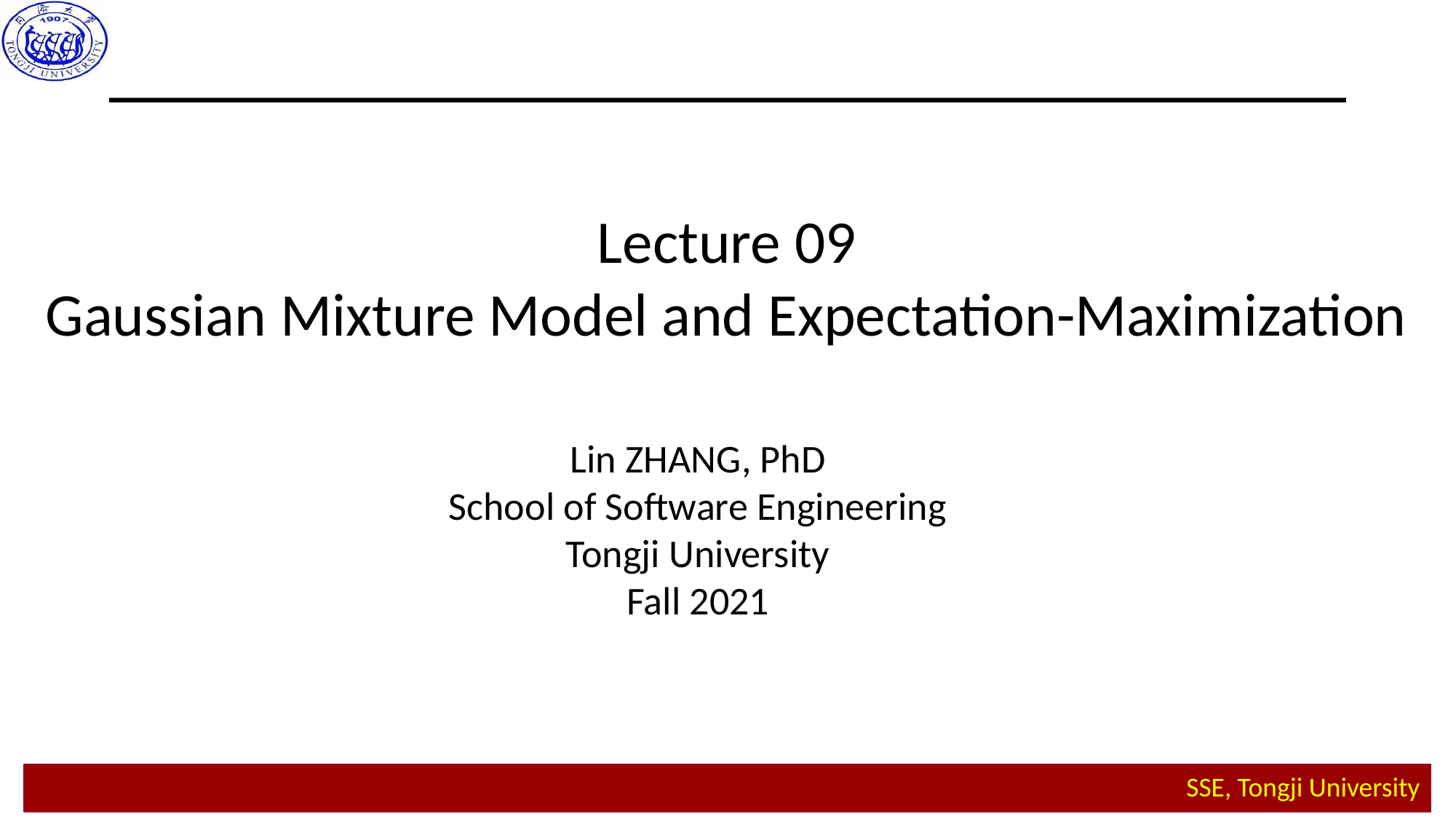

Lecture 09
Gaussian Mixture Model and Expectation-Maximization
Lin ZHANG, PhD
School of Software Engineering Tongji University
Fall 2021